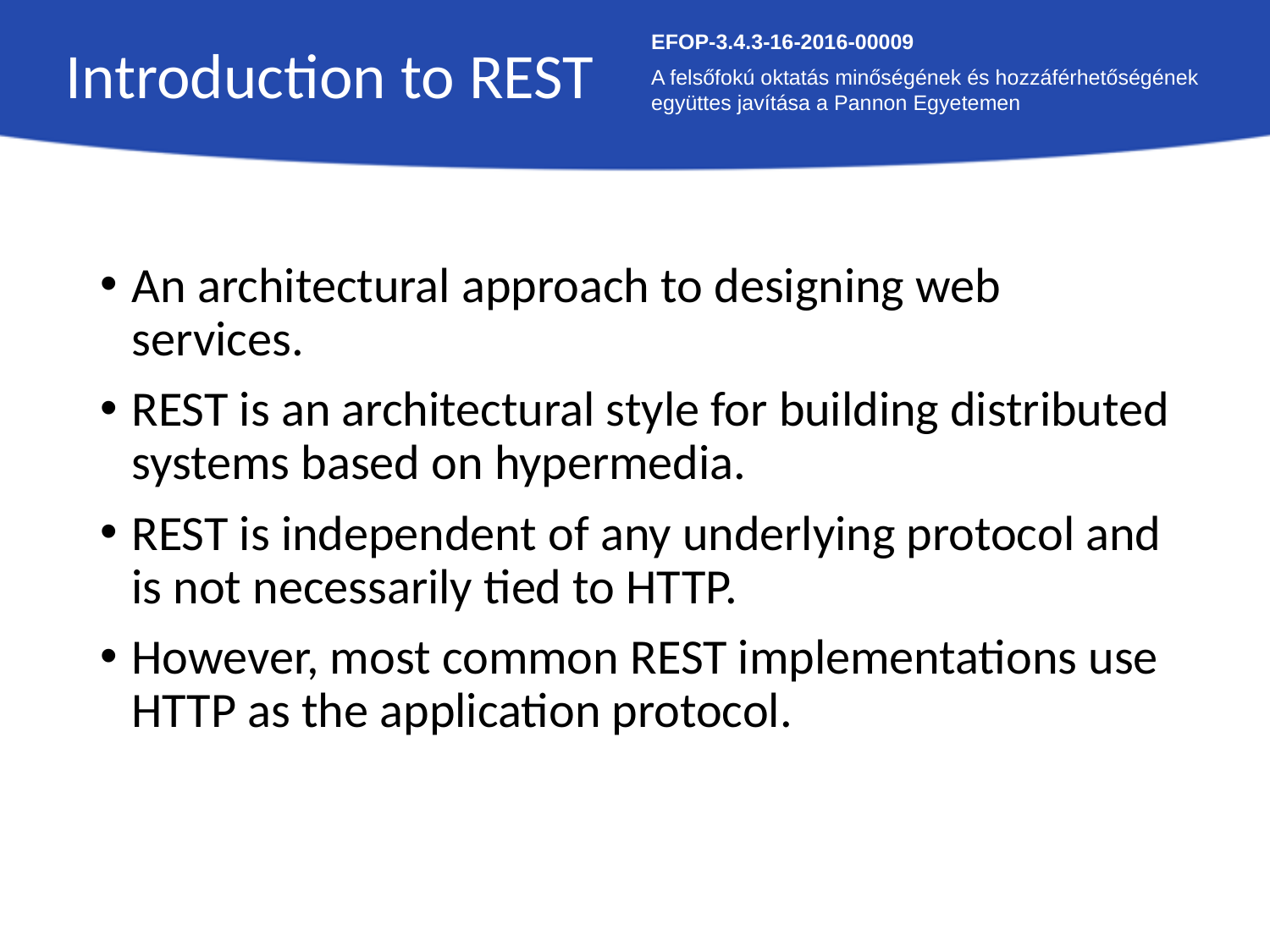

Introduction to REST
EFOP-3.4.3-16-2016-00009
A felsőfokú oktatás minőségének és hozzáférhetőségének együttes javítása a Pannon Egyetemen
An architectural approach to designing web services.
REST is an architectural style for building distributed systems based on hypermedia.
REST is independent of any underlying protocol and is not necessarily tied to HTTP.
However, most common REST implementations use HTTP as the application protocol.